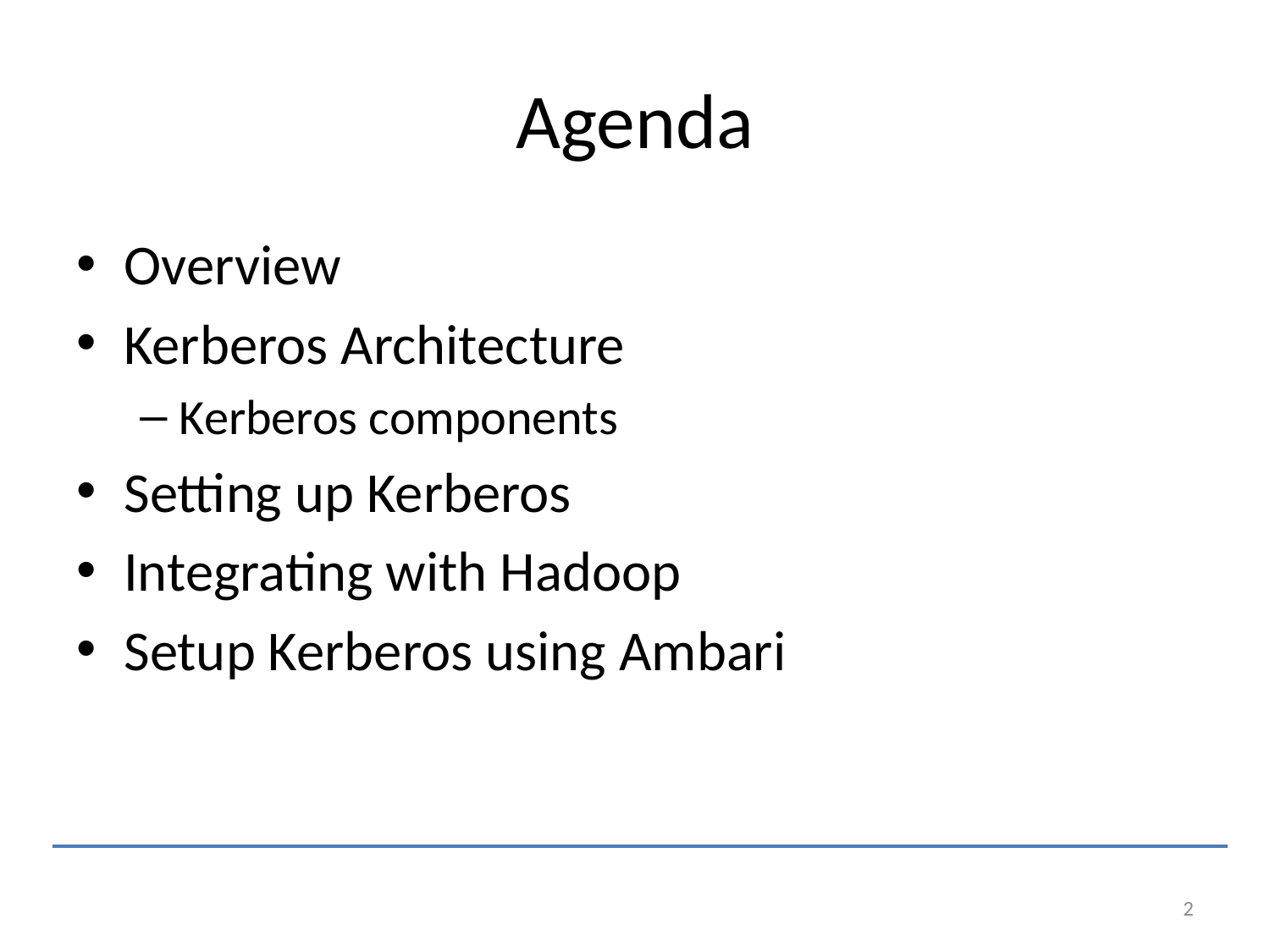

# Agenda
Overview
Kerberos Architecture
Kerberos components
Setting up Kerberos
Integrating with Hadoop
Setup Kerberos using Ambari
2